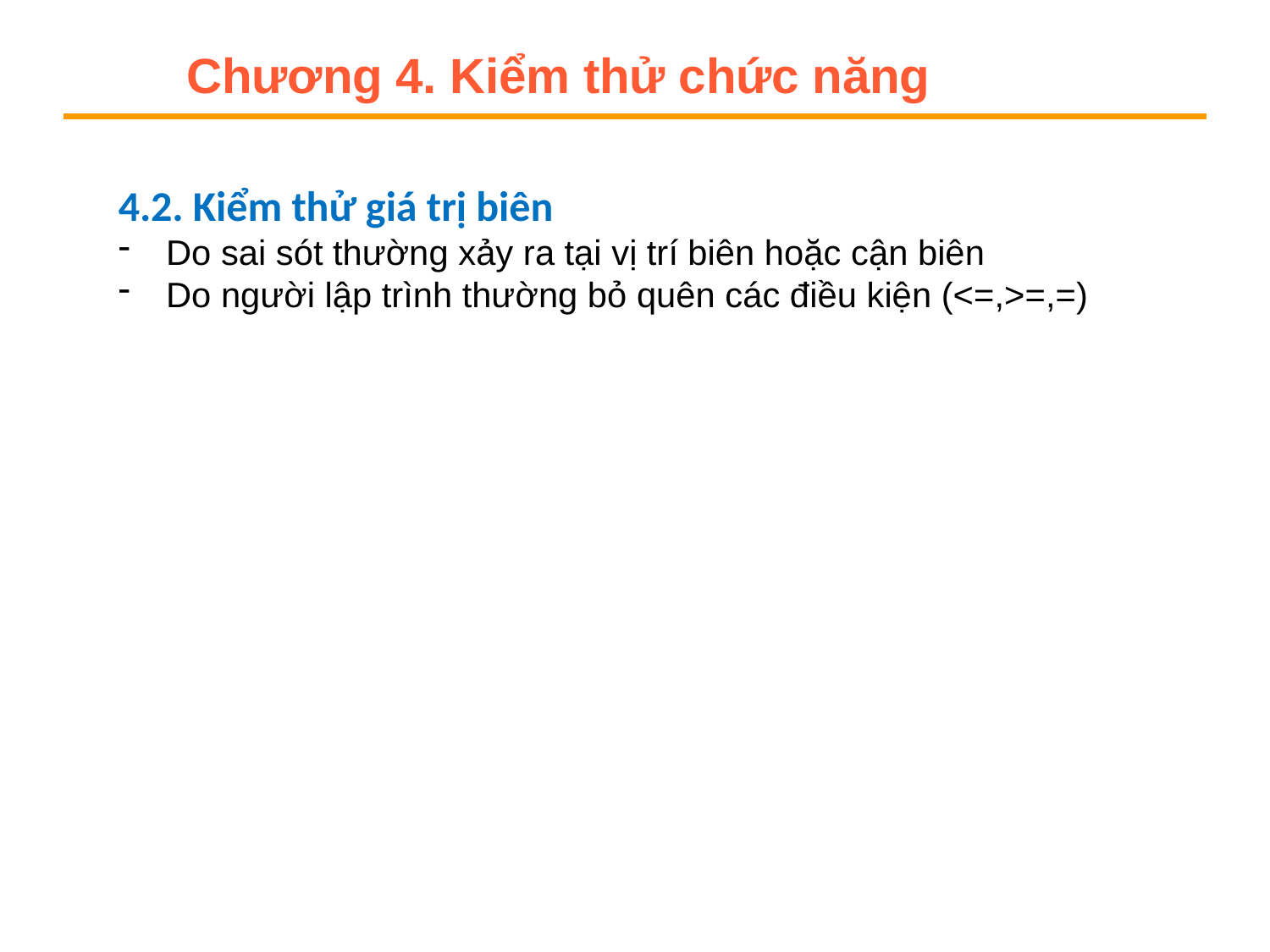

# Chương 4. Kiểm thử chức năng

4.2. Kiểm thử giá trị biên
Do sai sót thường xảy ra tại vị trí biên hoặc cận biên
Do người lập trình thường bỏ quên các điều kiện (<=,>=,=)